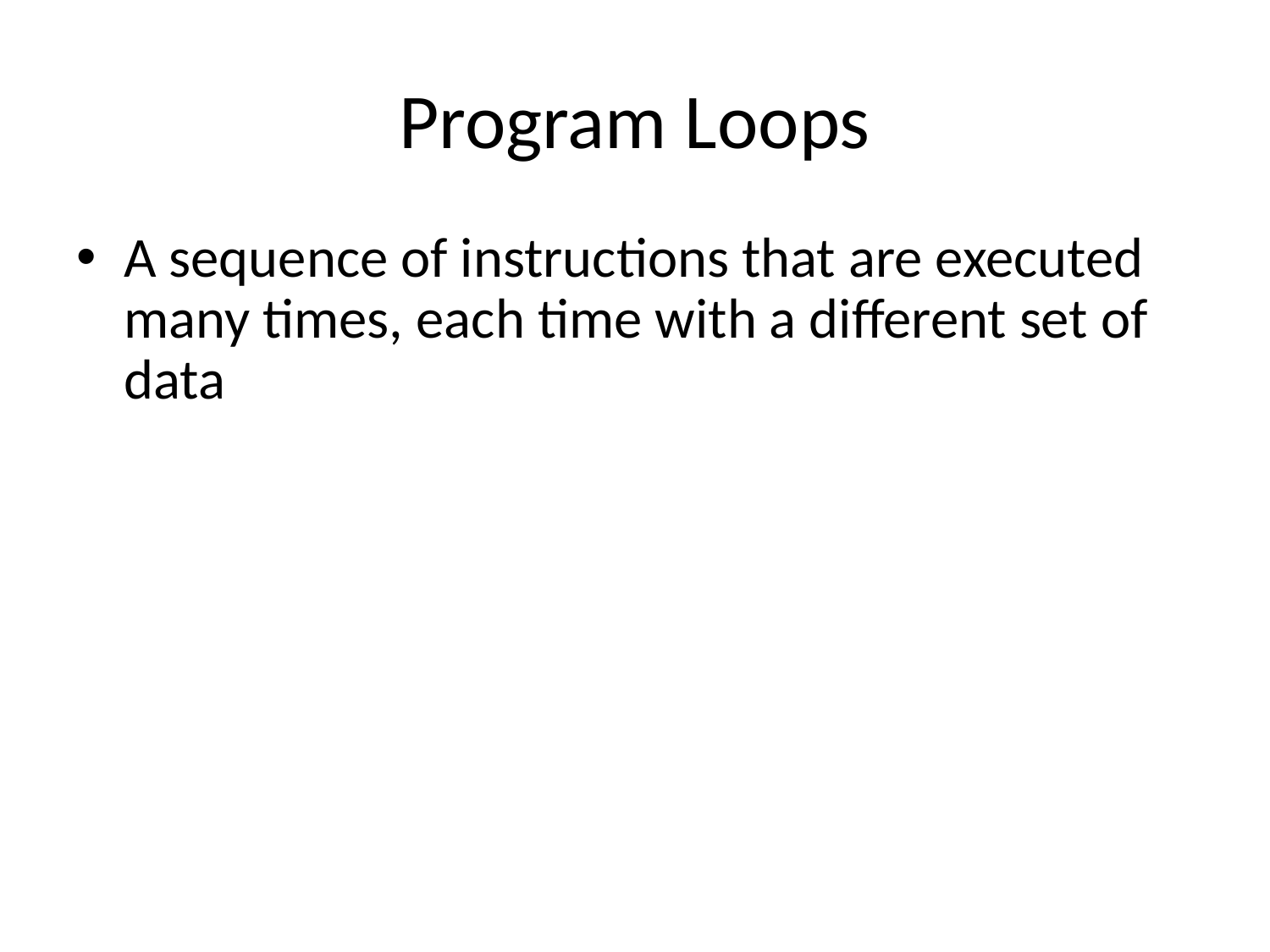

# Program Loops
A sequence of instructions that are executed many times, each time with a different set of data